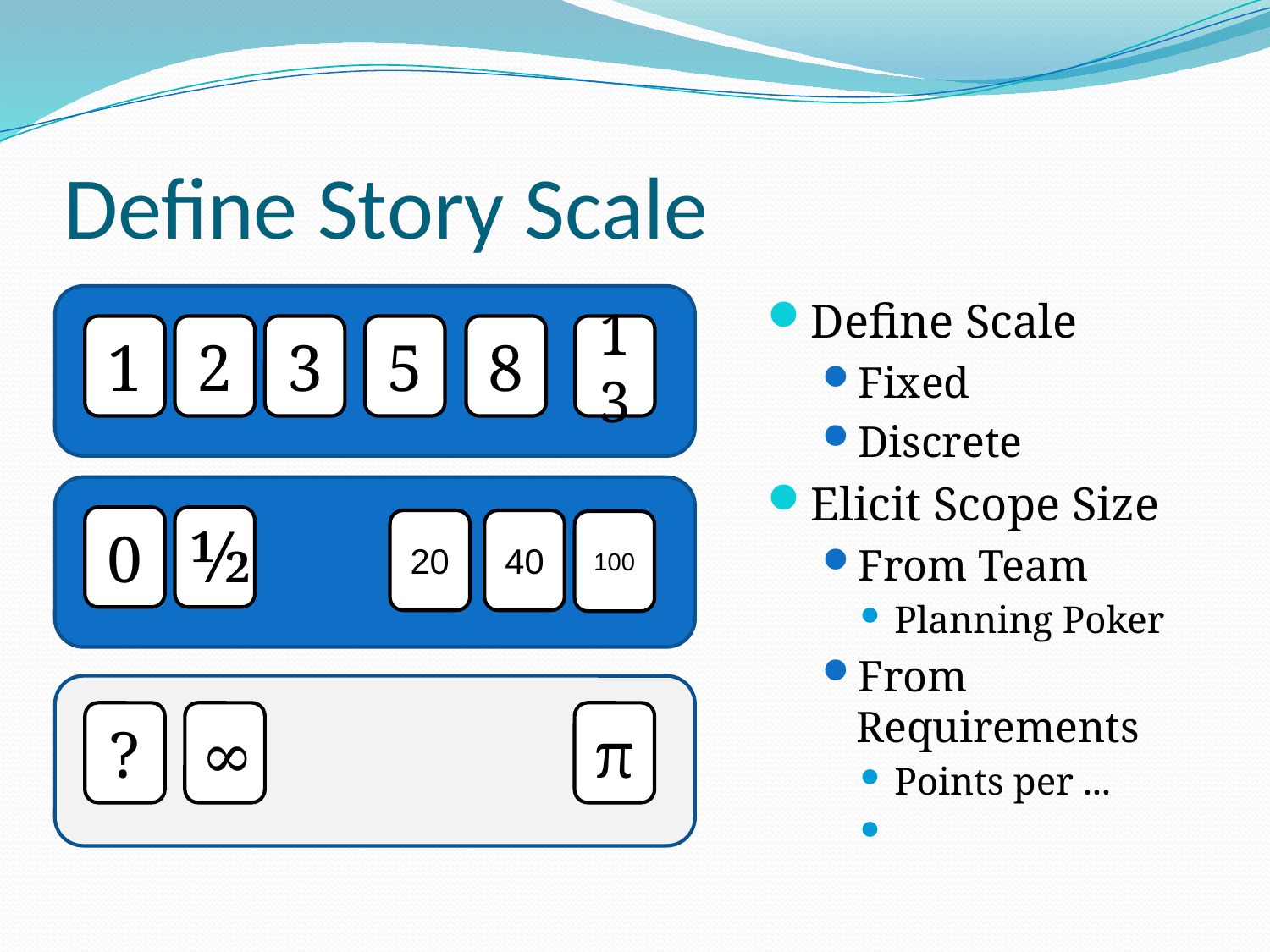

# Define Story Scale

Define Scale
Fixed
Discrete
Elicit Scope Size
From Team
Planning Poker
From Requirements
Points per ...

1
2
3
5
8
13

0
½
20
40
100

?
∞
π